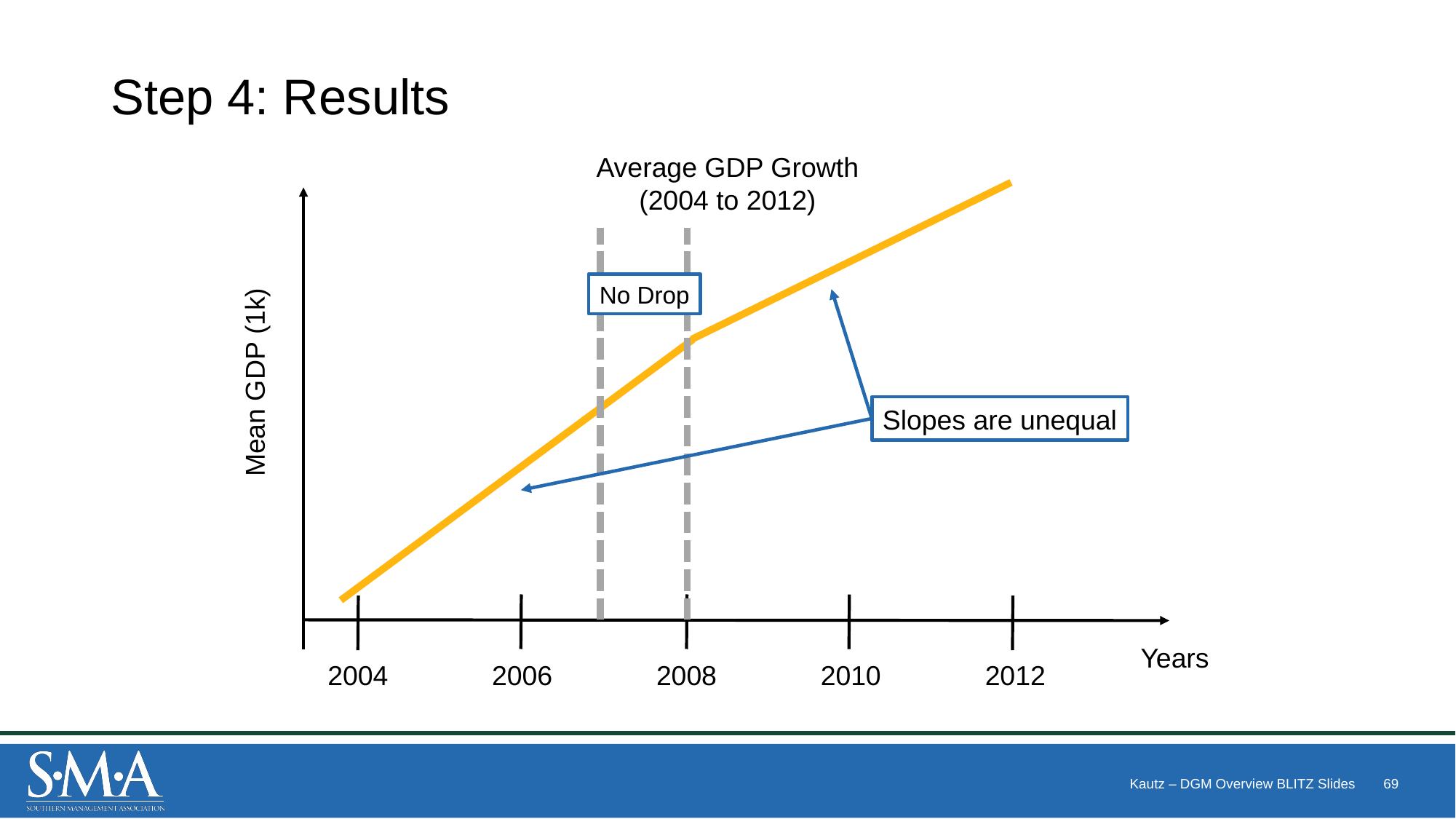

# Step 4: Results
Average GDP Growth (2004 to 2012)
Mean GDP (1k)
Years
2004
2006
2008
2010
2012
No Drop
Slopes are unequal
Kautz – DGM Overview BLITZ Slides
69